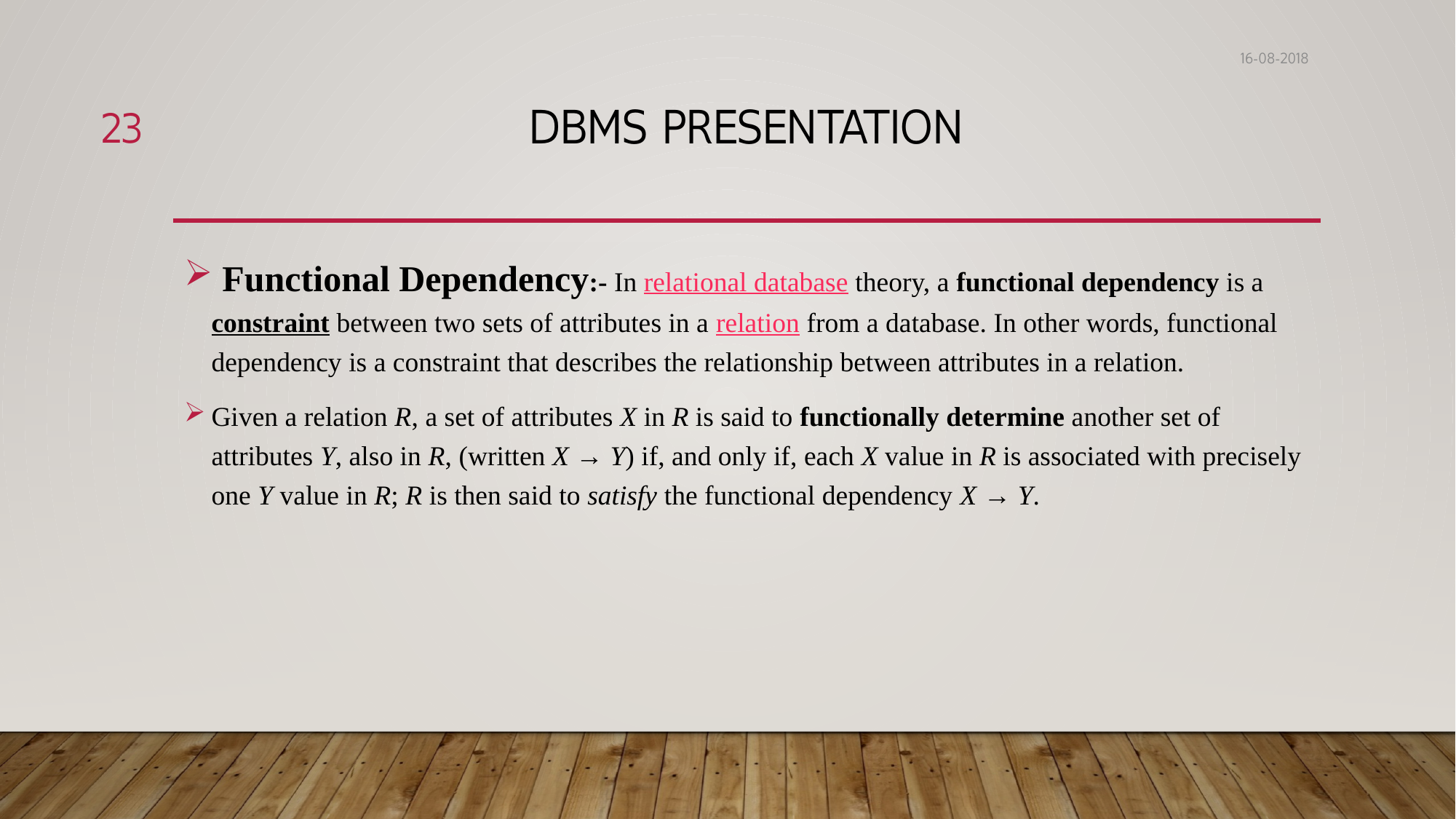

16-08-2018
23
# DBMS Presentation
 Functional Dependency:- In relational database theory, a functional dependency is a constraint between two sets of attributes in a relation from a database. In other words, functional dependency is a constraint that describes the relationship between attributes in a relation.
Given a relation R, a set of attributes X in R is said to functionally determine another set of attributes Y, also in R, (written X → Y) if, and only if, each X value in R is associated with precisely one Y value in R; R is then said to satisfy the functional dependency X → Y.